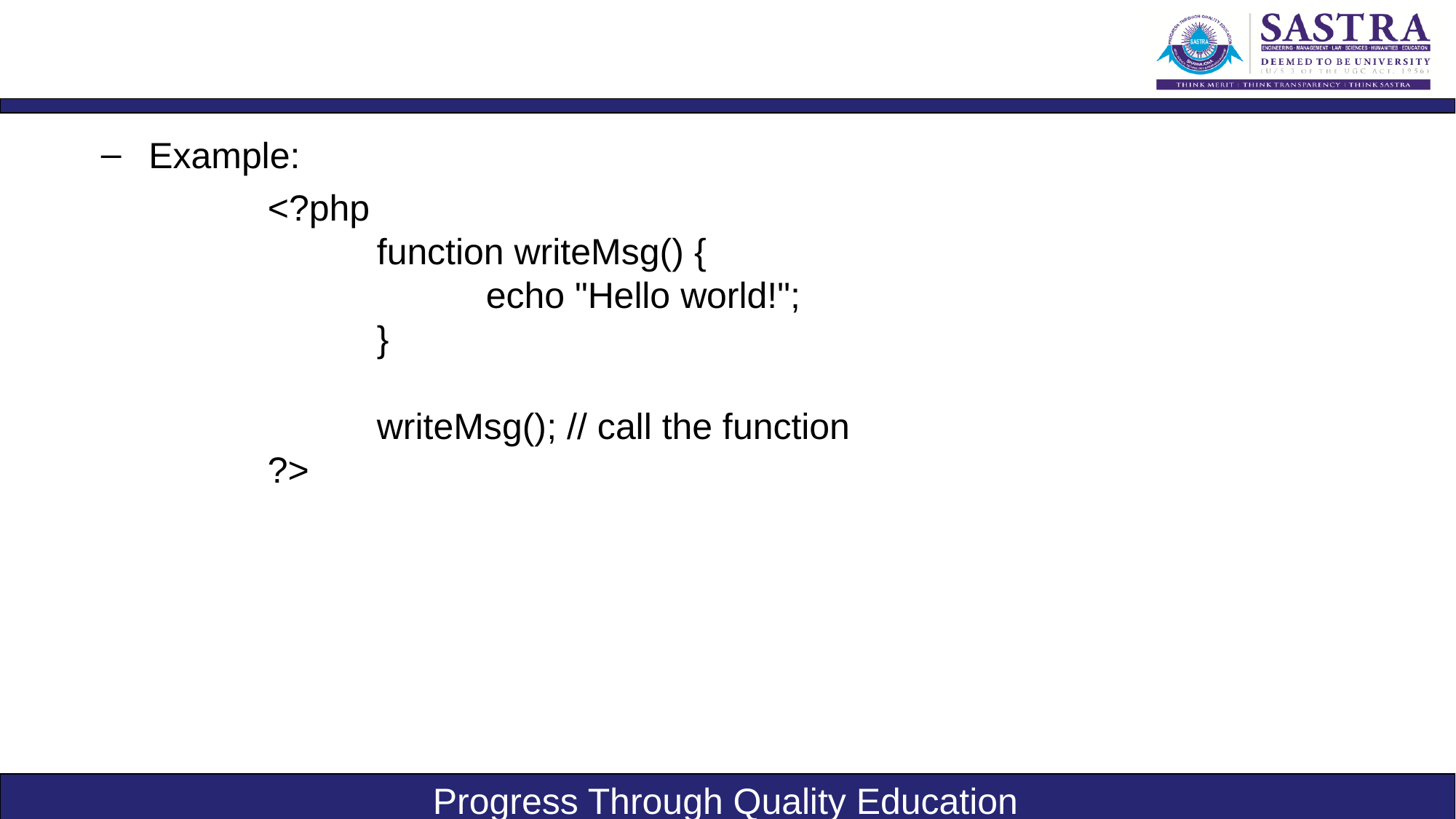

#
Example:
<?php
	function writeMsg() {
		echo "Hello world!";
	}
	writeMsg(); // call the function
?>